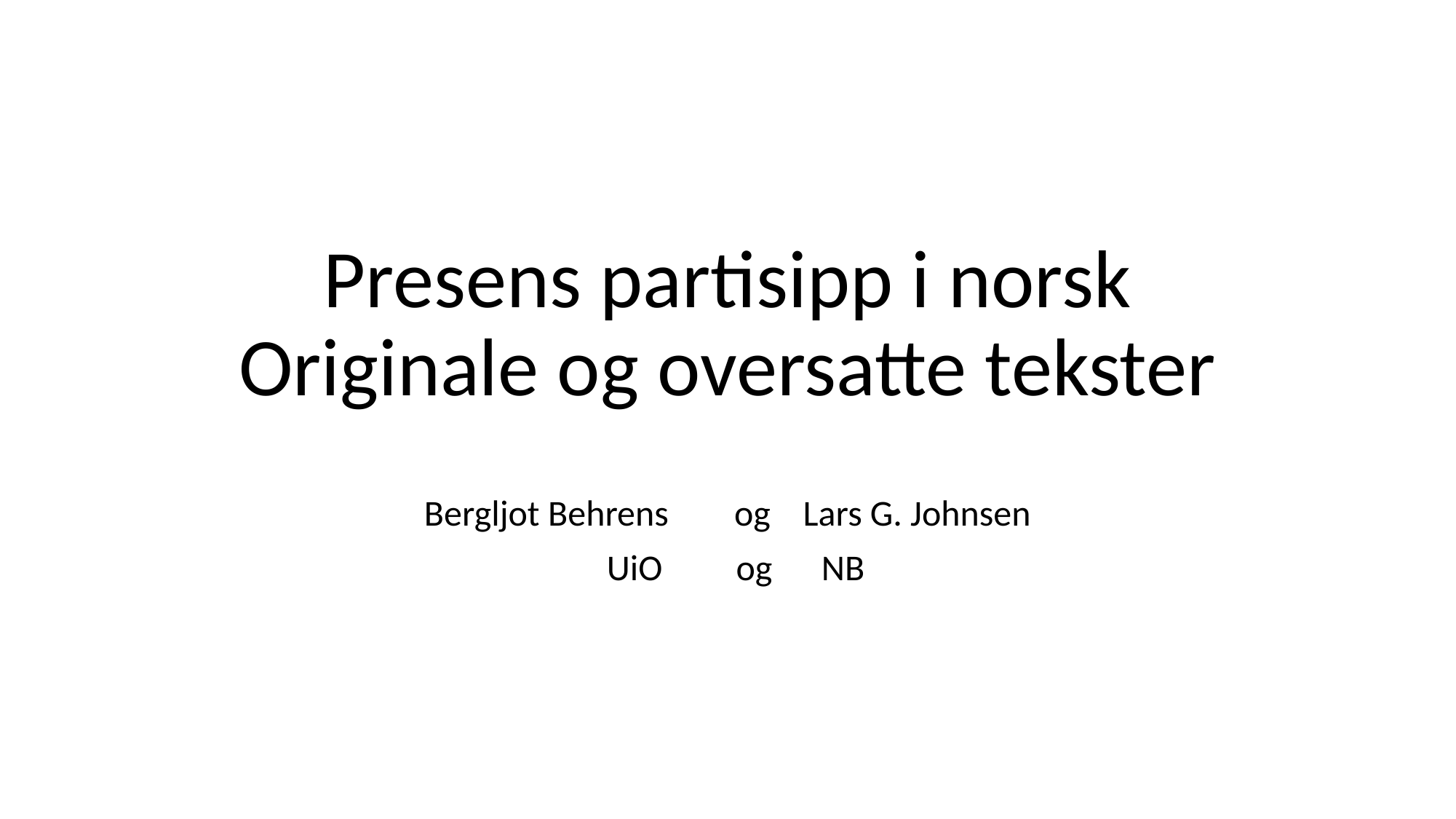

# Presens partisipp i norsk Originale og oversatte tekster

Bergljot Behrens        og    Lars G. Johnsen
  UiO         og      NB